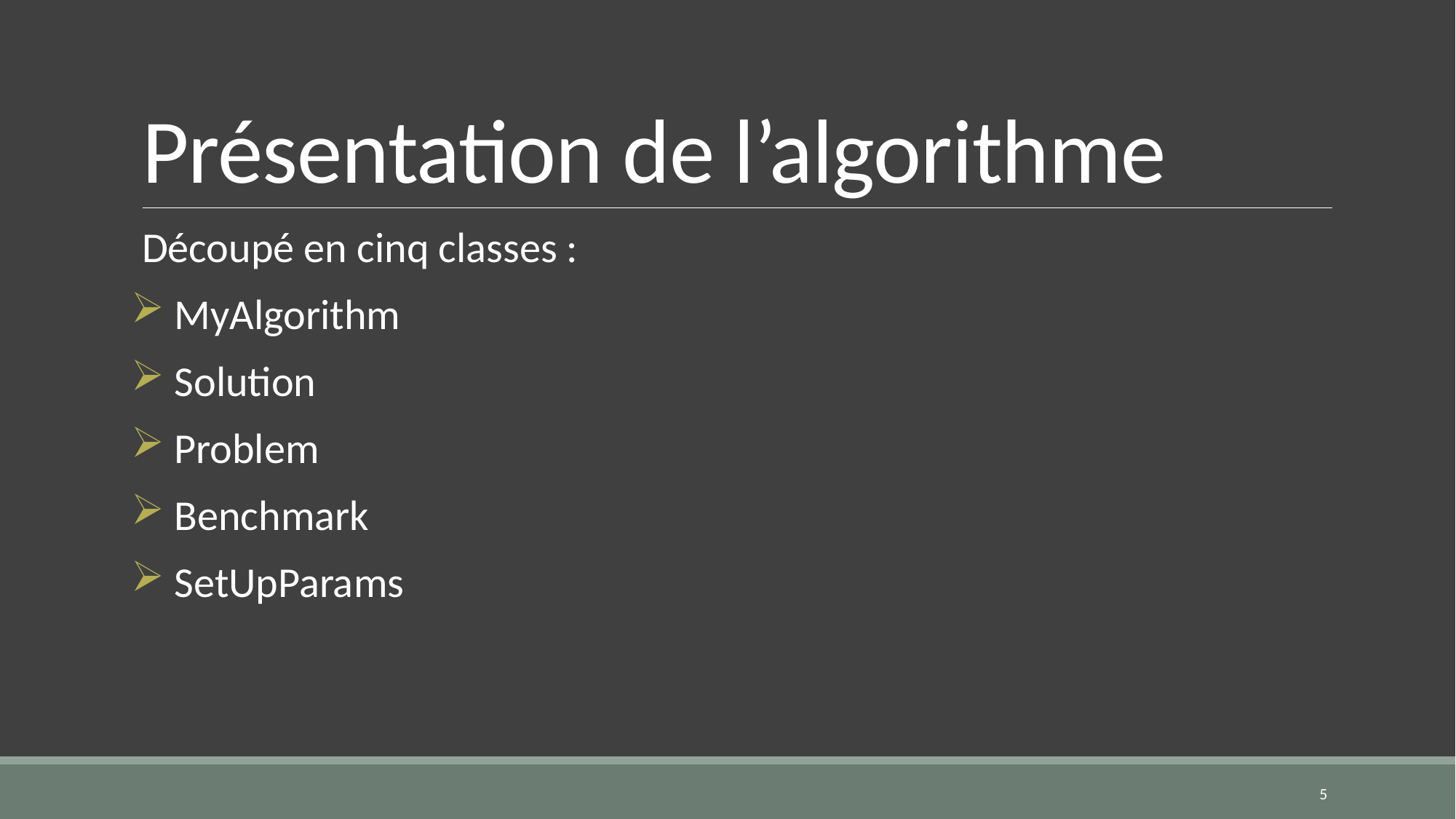

# Présentation de l’algorithme
Découpé en cinq classes :
 MyAlgorithm
 Solution
 Problem
 Benchmark
 SetUpParams
5